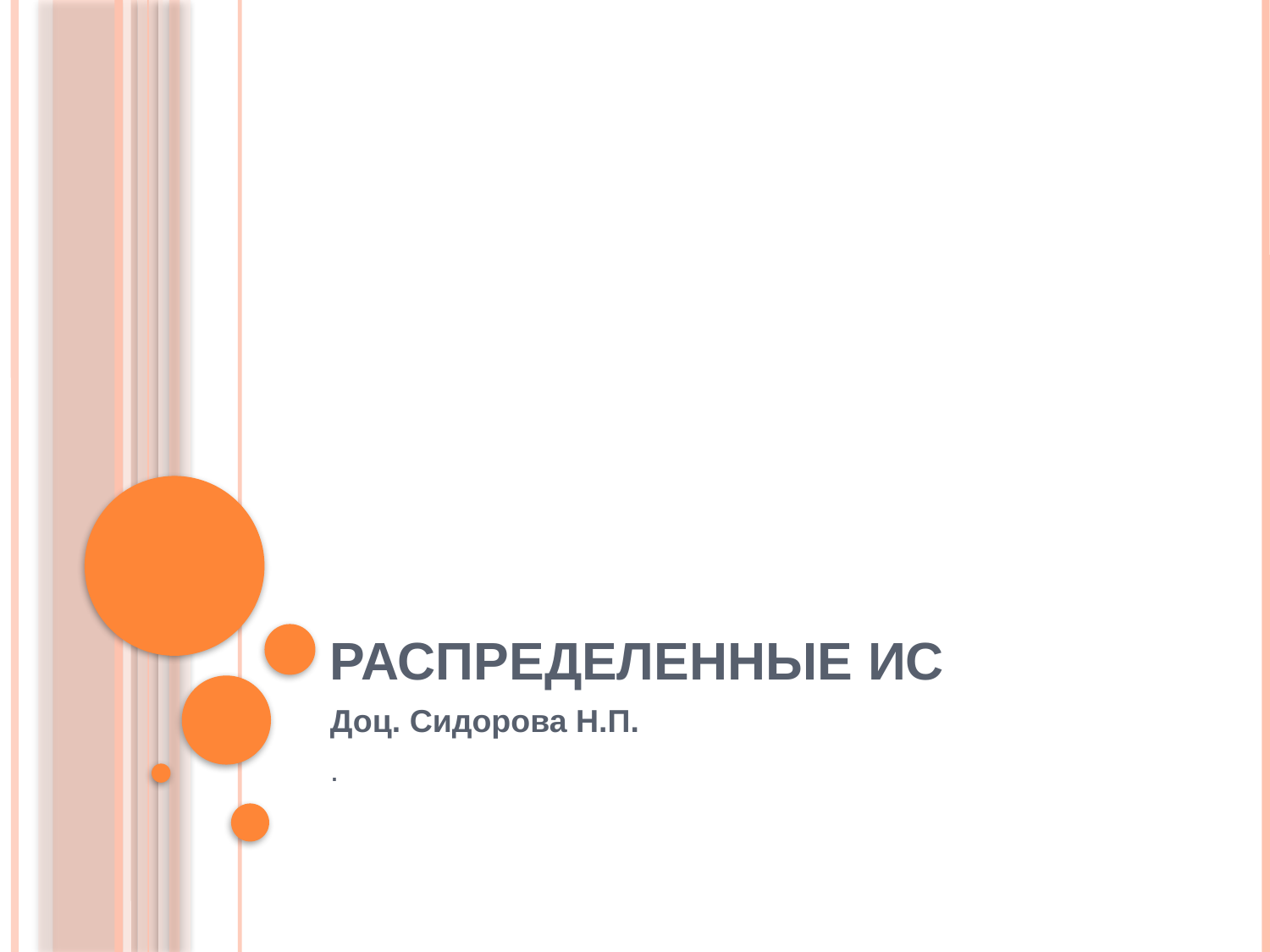

# Распределенные ИС
Доц. Сидорова Н.П.
.